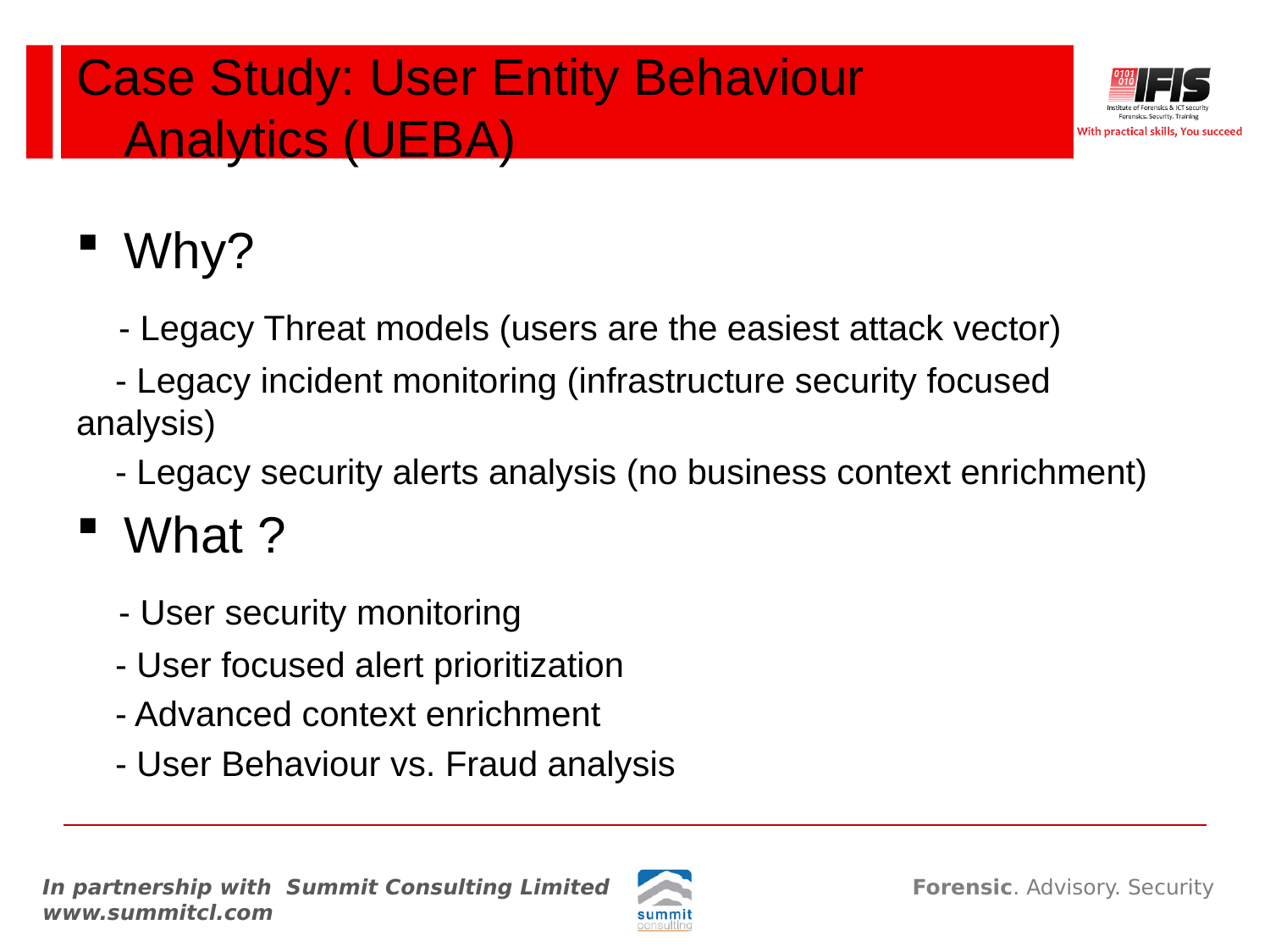

# Case Study: User Entity Behaviour Analytics (UEBA)
Why?
   - Legacy Threat models (users are the easiest attack vector)
    - Legacy incident monitoring (infrastructure security focused analysis)
    - Legacy security alerts analysis (no business context enrichment)
What ?
   - User security monitoring
    - User focused alert prioritization
    - Advanced context enrichment
    - User Behaviour vs. Fraud analysis